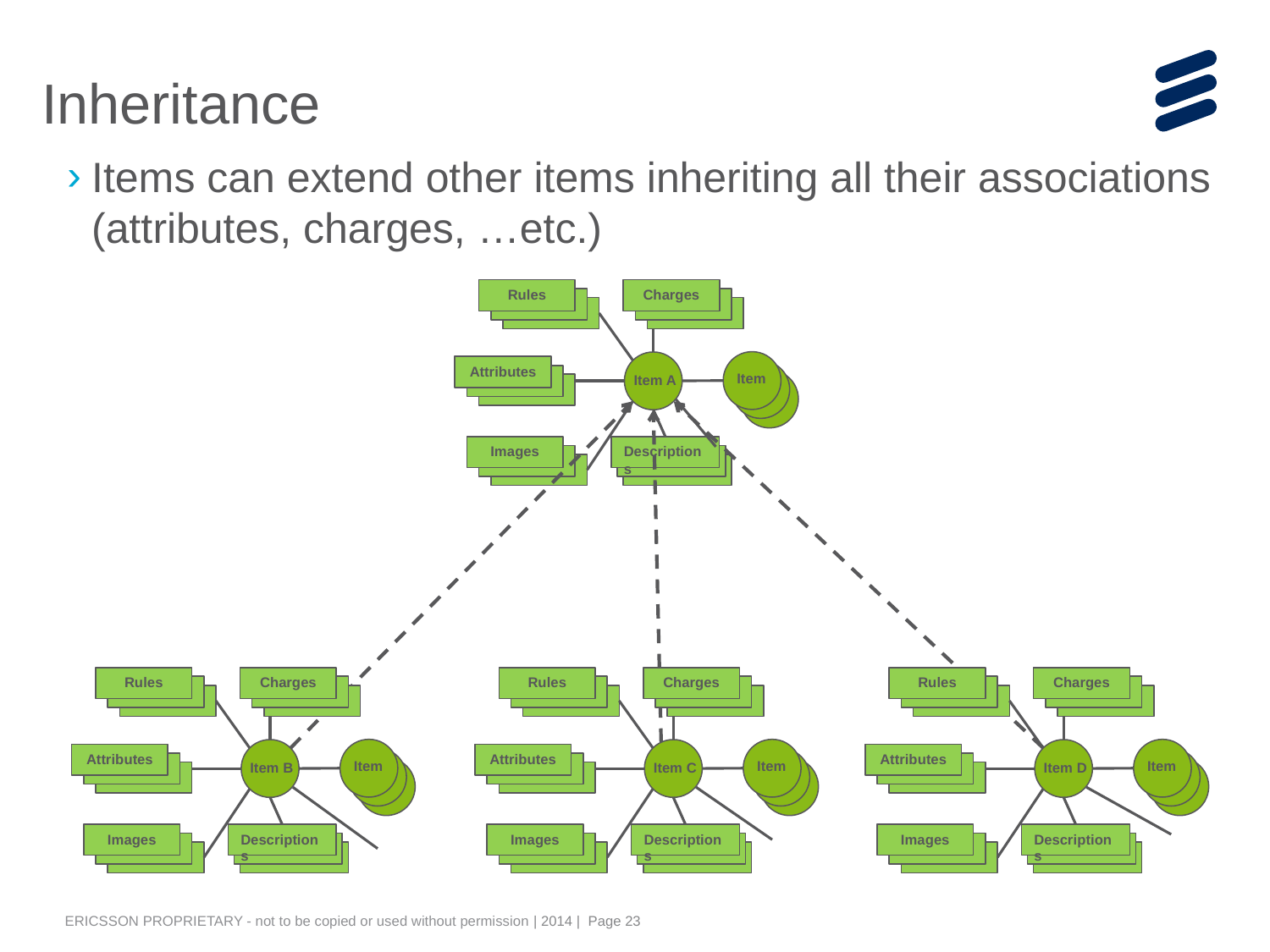

# Inheritance
Items can extend other items inheriting all their associations (attributes, charges, …etc.)
Rules

Charges

Item

Item A
Attributes

Images

Descriptions

Rules

Charges

Item

Item B
Attributes

Images

Descriptions

Rules

Charges

Item

Item C
Attributes

Images

Descriptions

Rules

Charges

Item

Item D
Attributes

Images

Descriptions